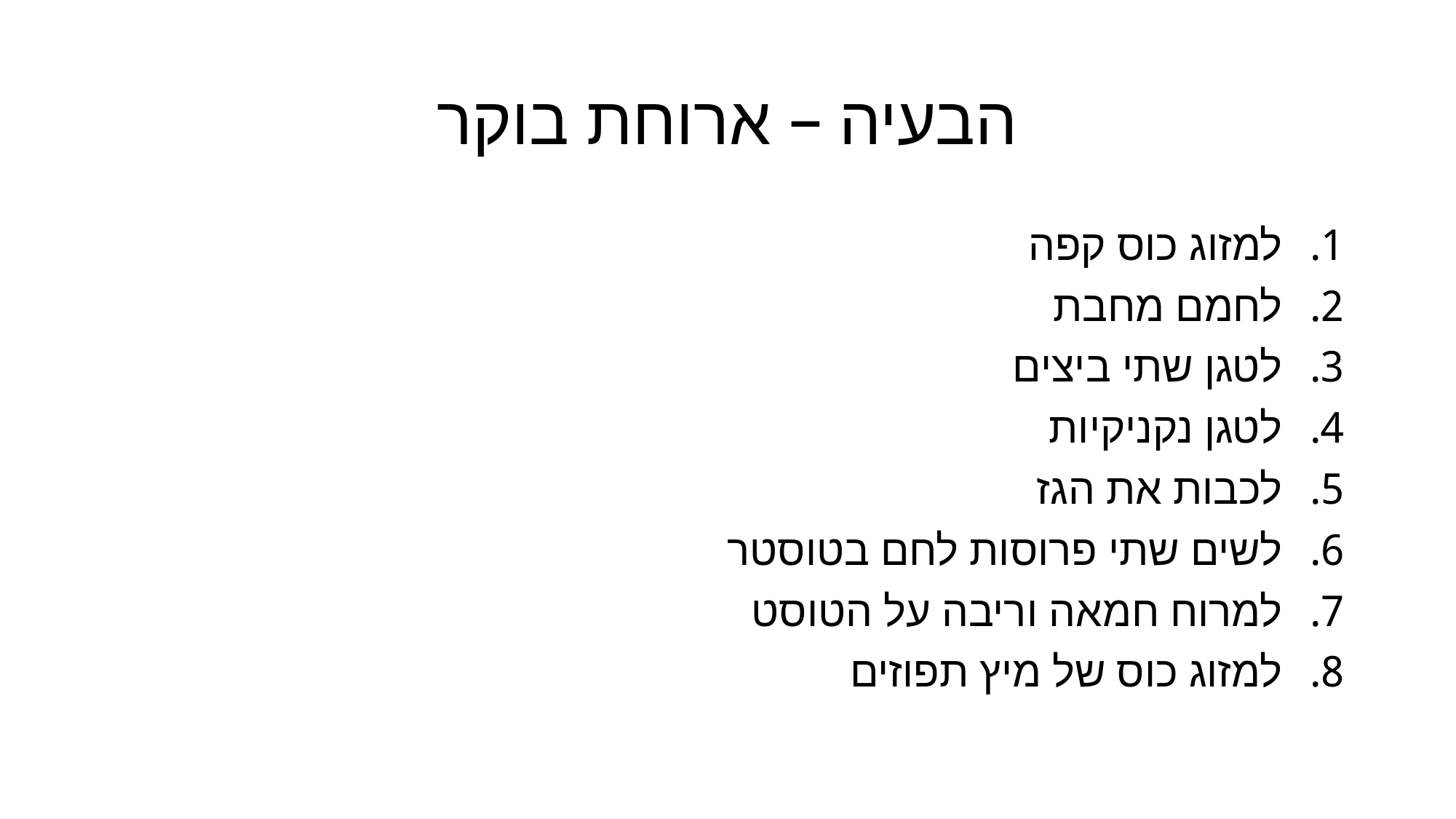

# הבעיה – ארוחת בוקר
למזוג כוס קפה
לחמם מחבת
לטגן שתי ביצים
לטגן נקניקיות
לכבות את הגז
לשים שתי פרוסות לחם בטוסטר
למרוח חמאה וריבה על הטוסט
למזוג כוס של מיץ תפוזים